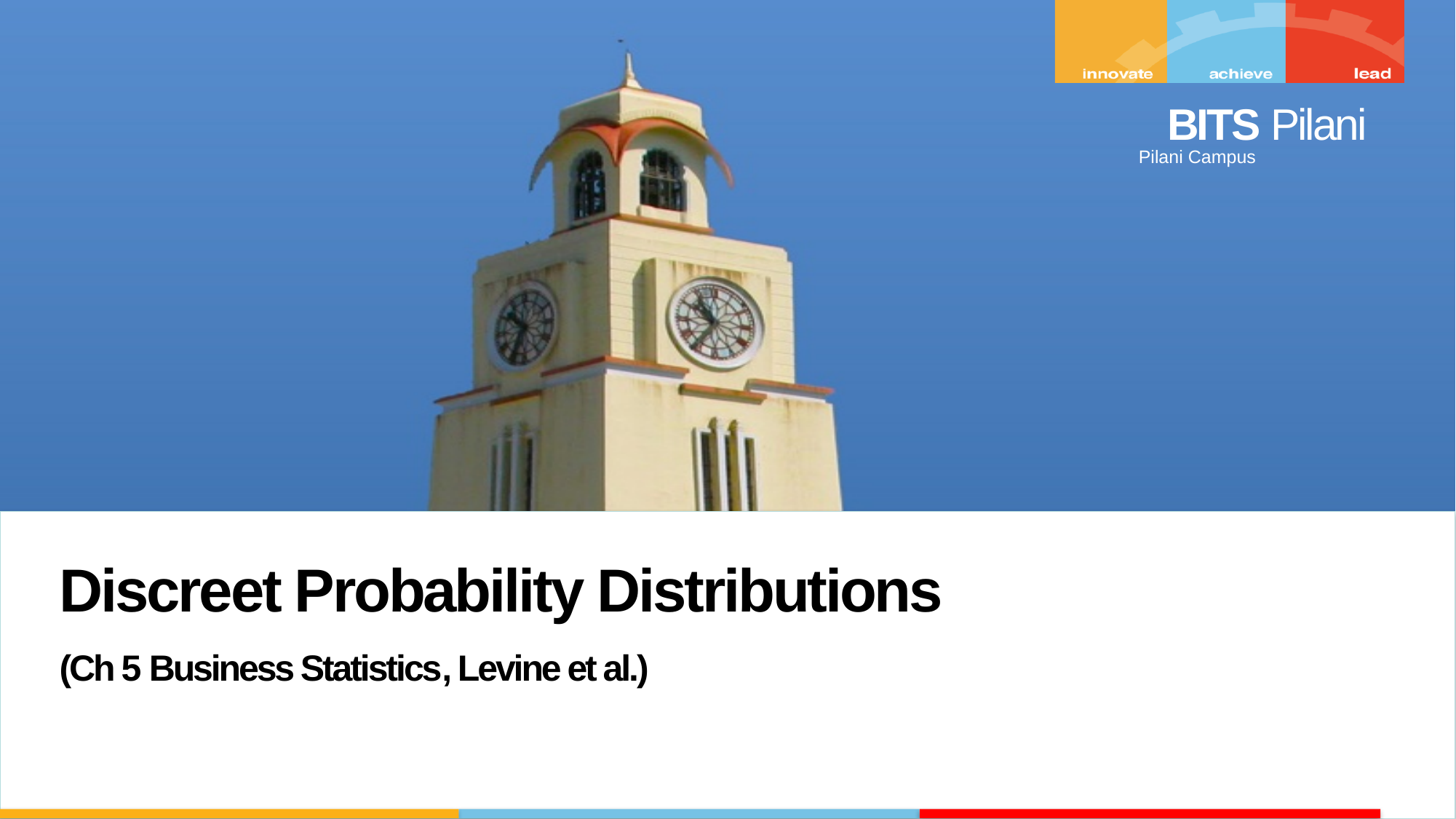

Discreet Probability Distributions
(Ch 5 Business Statistics, Levine et al.)